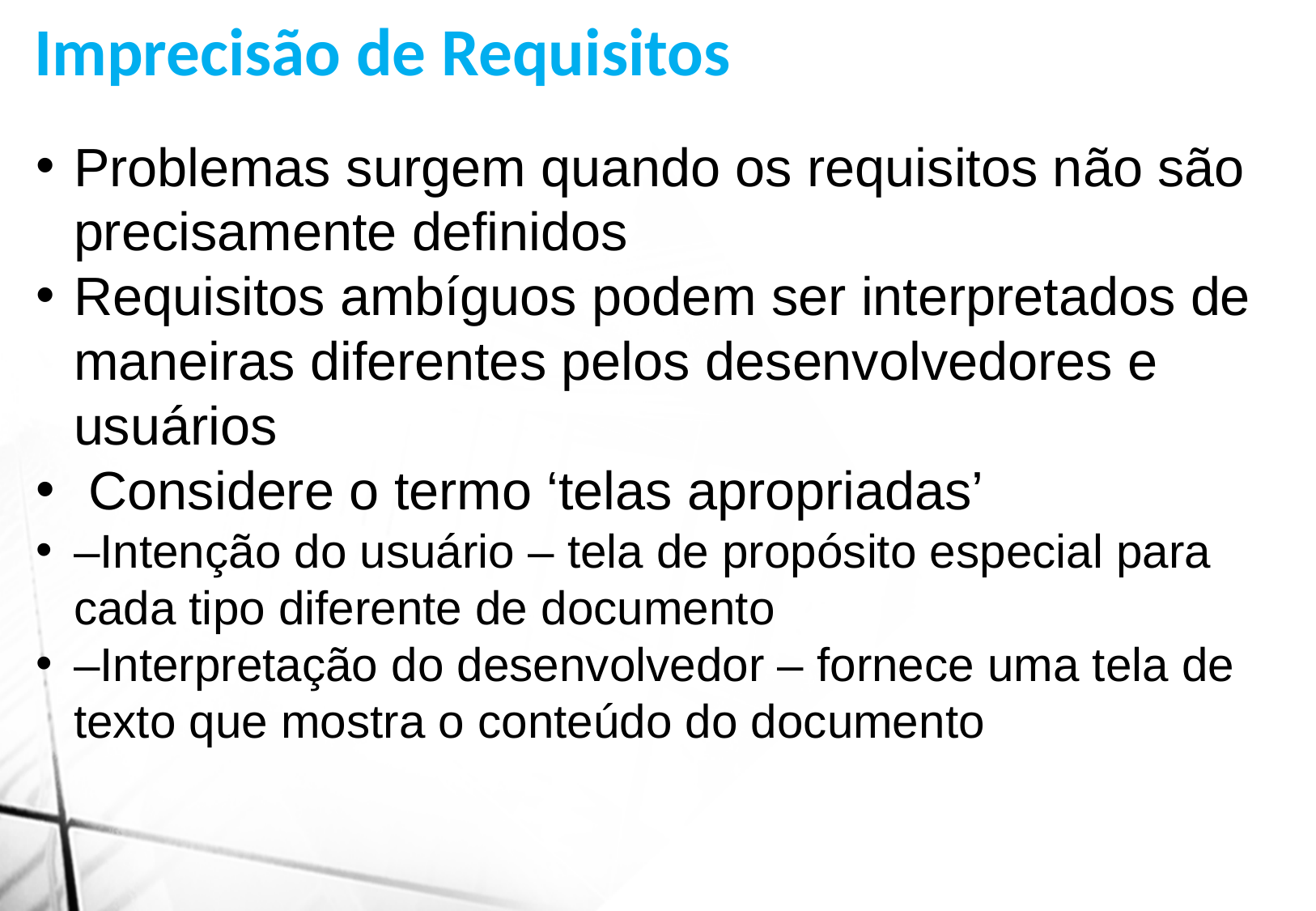

Imprecisão de Requisitos
Problemas surgem quando os requisitos não são precisamente definidos
Requisitos ambíguos podem ser interpretados de maneiras diferentes pelos desenvolvedores e usuários
 Considere o termo ‘telas apropriadas’
–Intenção do usuário – tela de propósito especial para cada tipo diferente de documento
–Interpretação do desenvolvedor – fornece uma tela de texto que mostra o conteúdo do documento